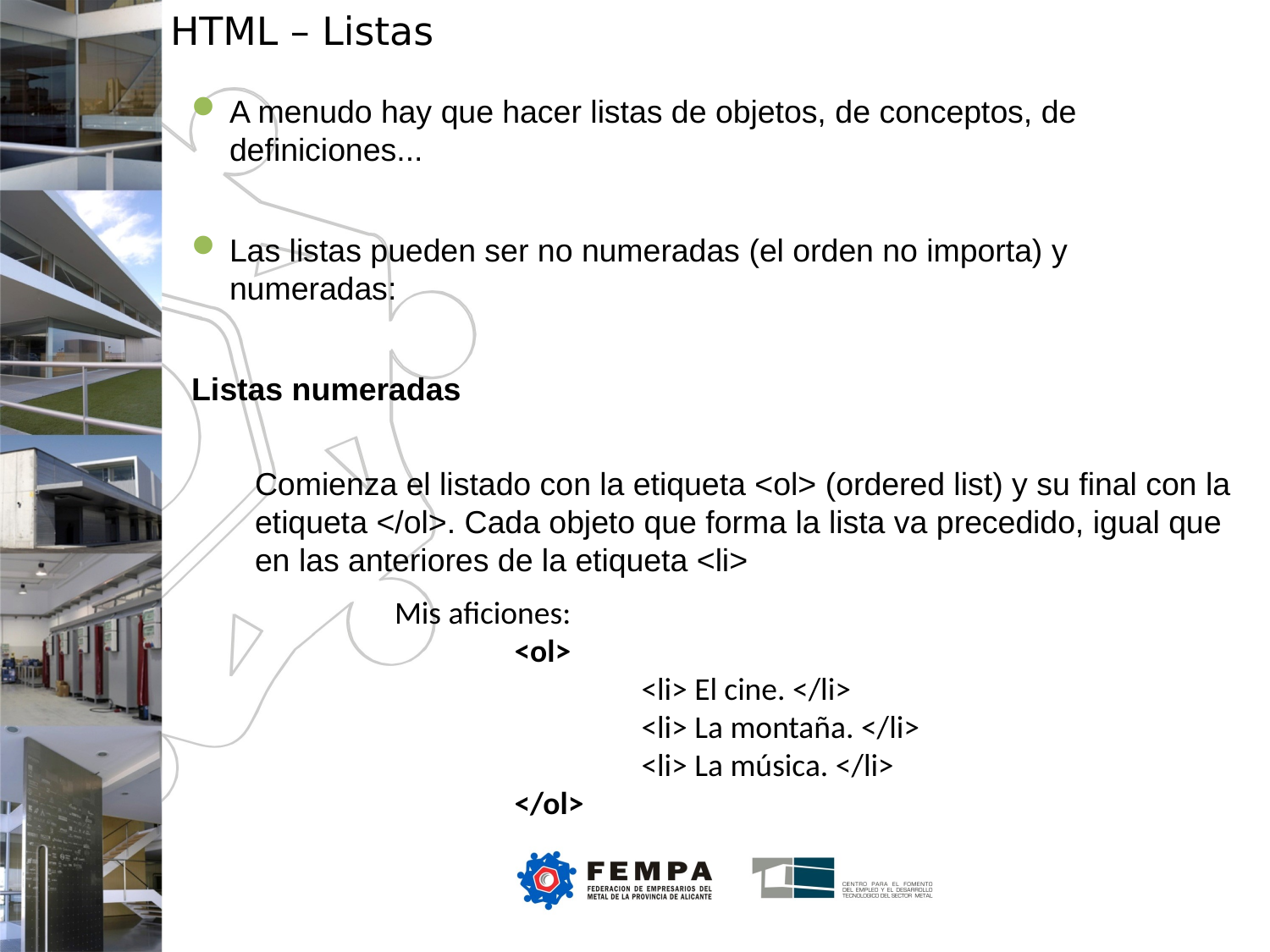

HTML – Listas

A menudo hay que hacer listas de objetos, de conceptos, de definiciones...

Las listas pueden ser no numeradas (el orden no importa) y numeradas:

Listas numeradas

Comienza el listado con la etiqueta <ol> (ordered list) y su final con la etiqueta </ol>. Cada objeto que forma la lista va precedido, igual que en las anteriores de la etiqueta <li>

 Mis aficiones:
	<ol>
                           	<li> El cine. </li>
		<li> La montaña. </li>
		<li> La música. </li>
	</ol>